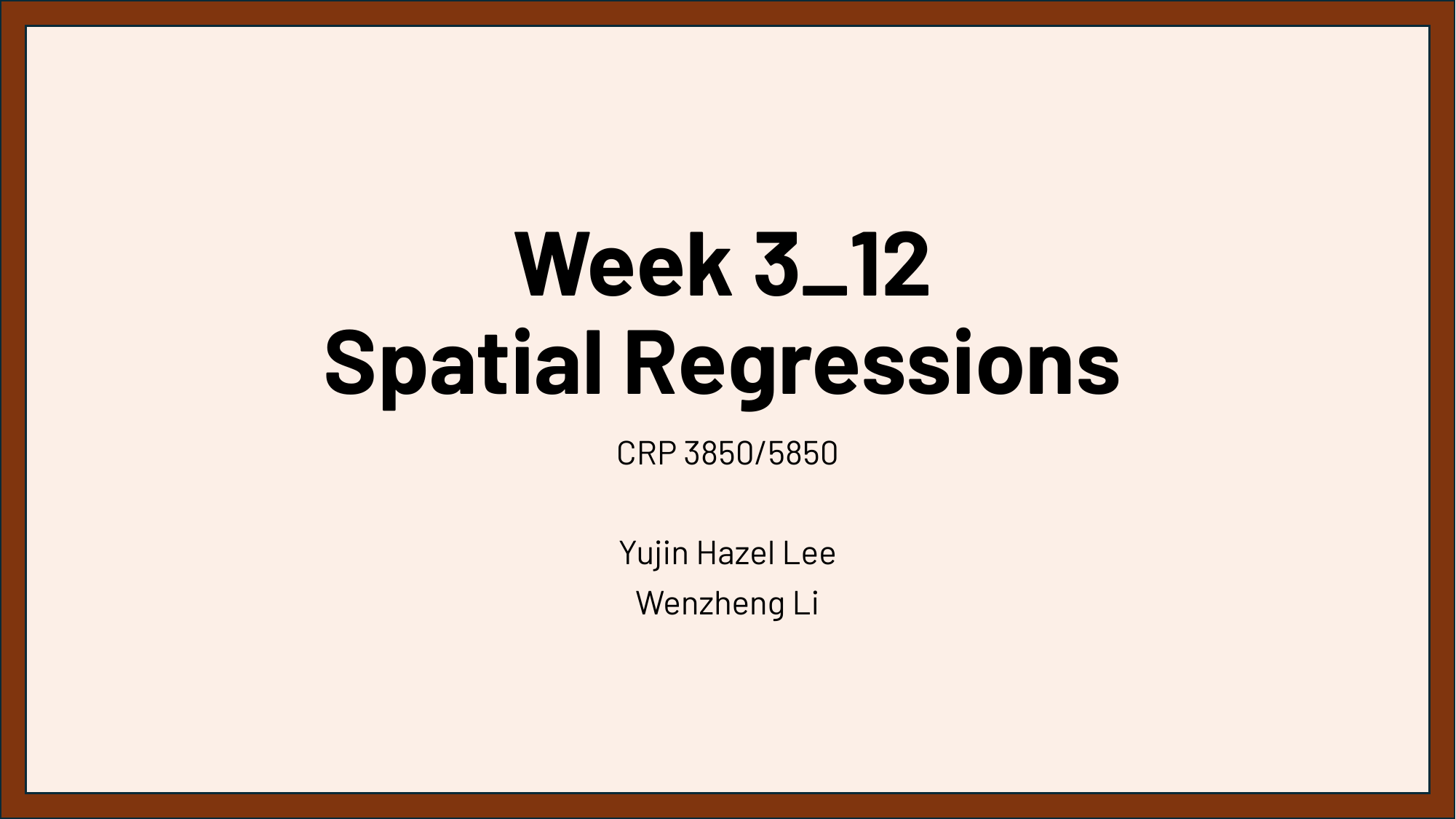

# Week 3_12 Spatial Regressions
CRP 3850/5850

Yujin Hazel Lee
Wenzheng Li